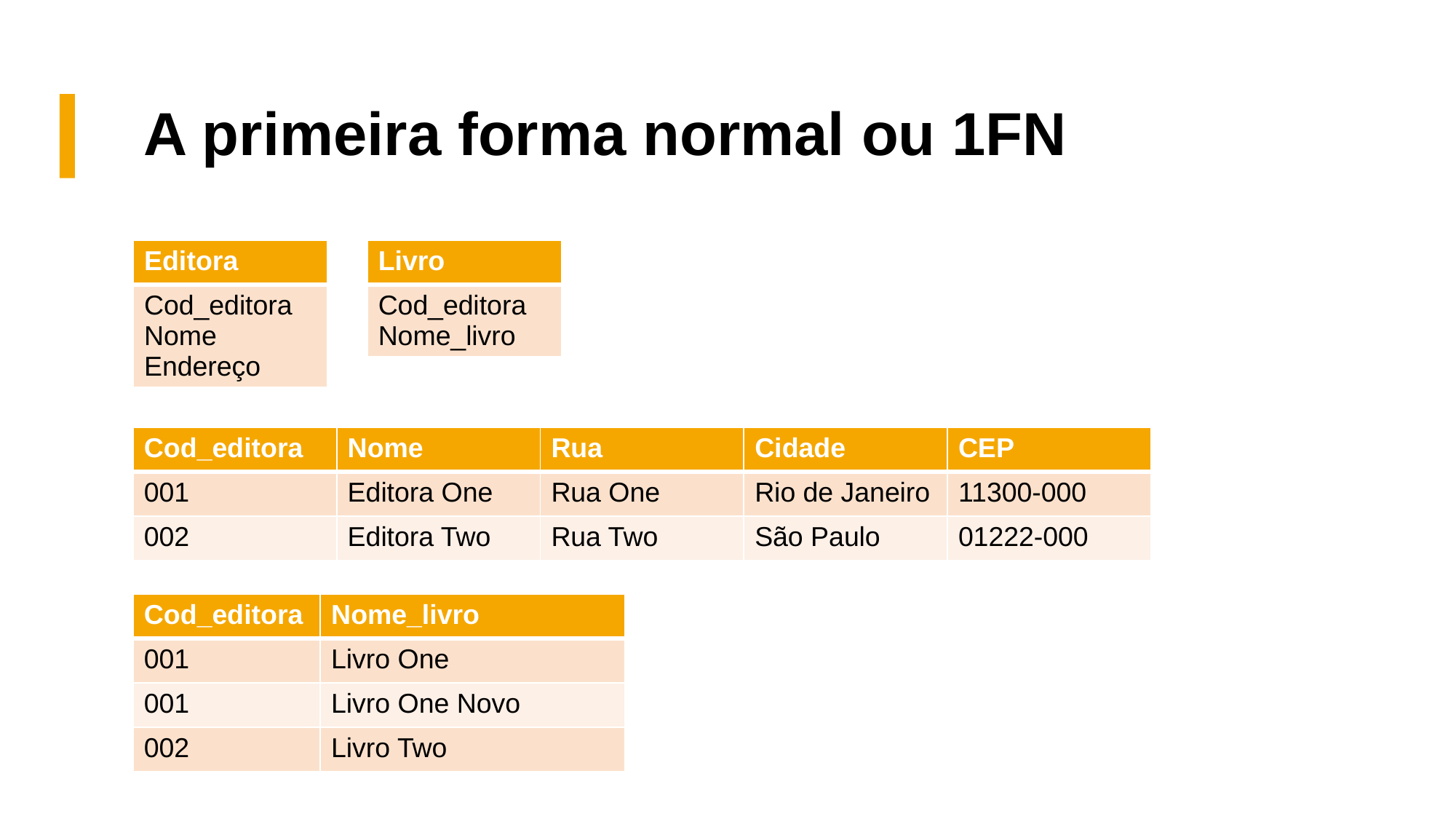

# A primeira forma normal ou 1FN
| Editora |
| --- |
| Cod\_editora Nome Endereço |
| Livro |
| --- |
| Cod\_editora Nome\_livro |
| Cod\_editora | Nome | Rua | Cidade | CEP |
| --- | --- | --- | --- | --- |
| 001 | Editora One | Rua One | Rio de Janeiro | 11300-000 |
| 002 | Editora Two | Rua Two | São Paulo | 01222-000 |
| Cod\_editora | Nome\_livro |
| --- | --- |
| 001 | Livro One |
| 001 | Livro One Novo |
| 002 | Livro Two |